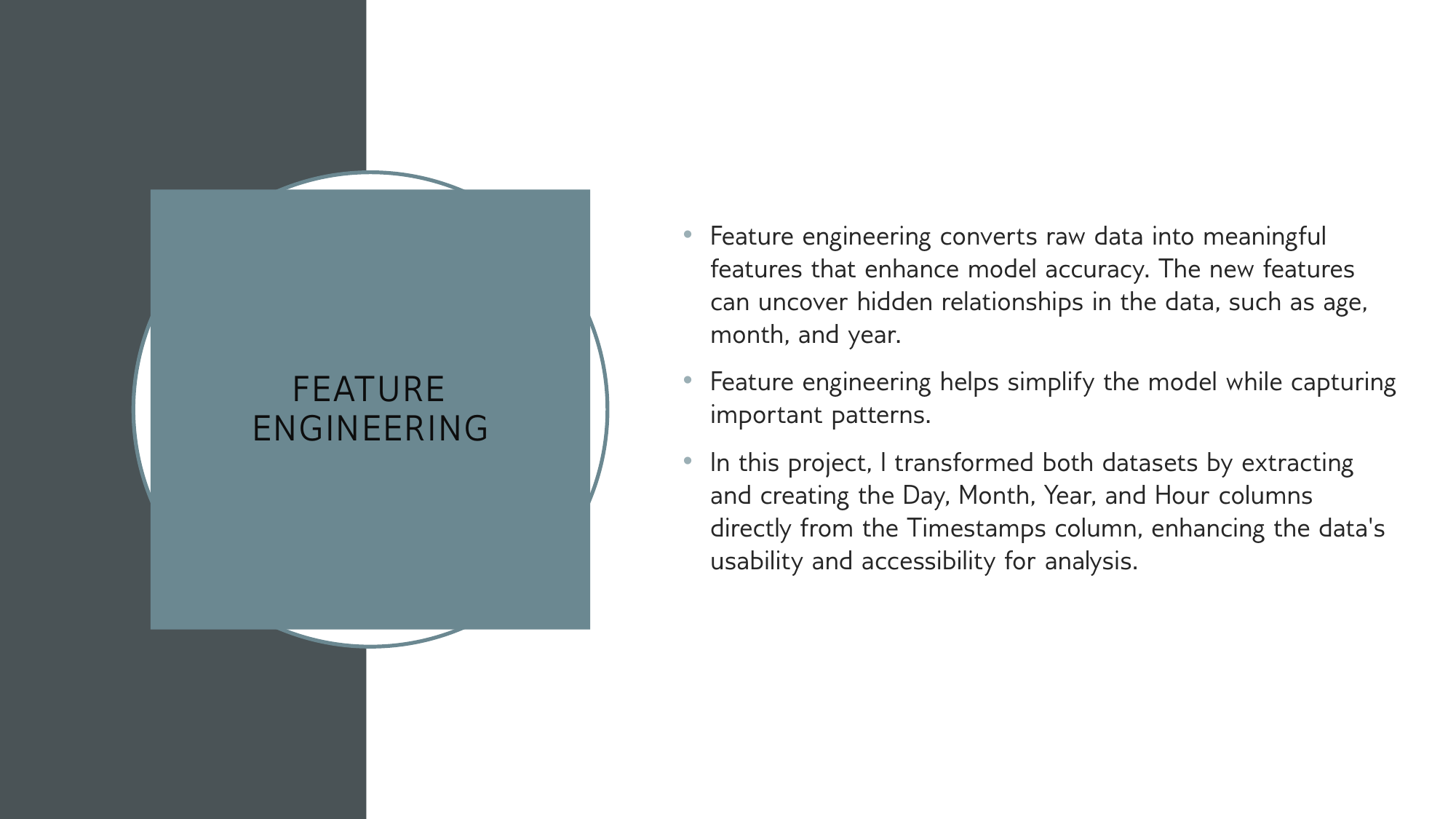

Feature engineering converts raw data into meaningful features that enhance model accuracy. The new features can uncover hidden relationships in the data, such as age, month, and year.
Feature engineering helps simplify the model while capturing important patterns.
In this project, I transformed both datasets by extracting and creating the Day, Month, Year, and Hour columns directly from the Timestamps column, enhancing the data's usability and accessibility for analysis.

# FEATURE ENGINEERING